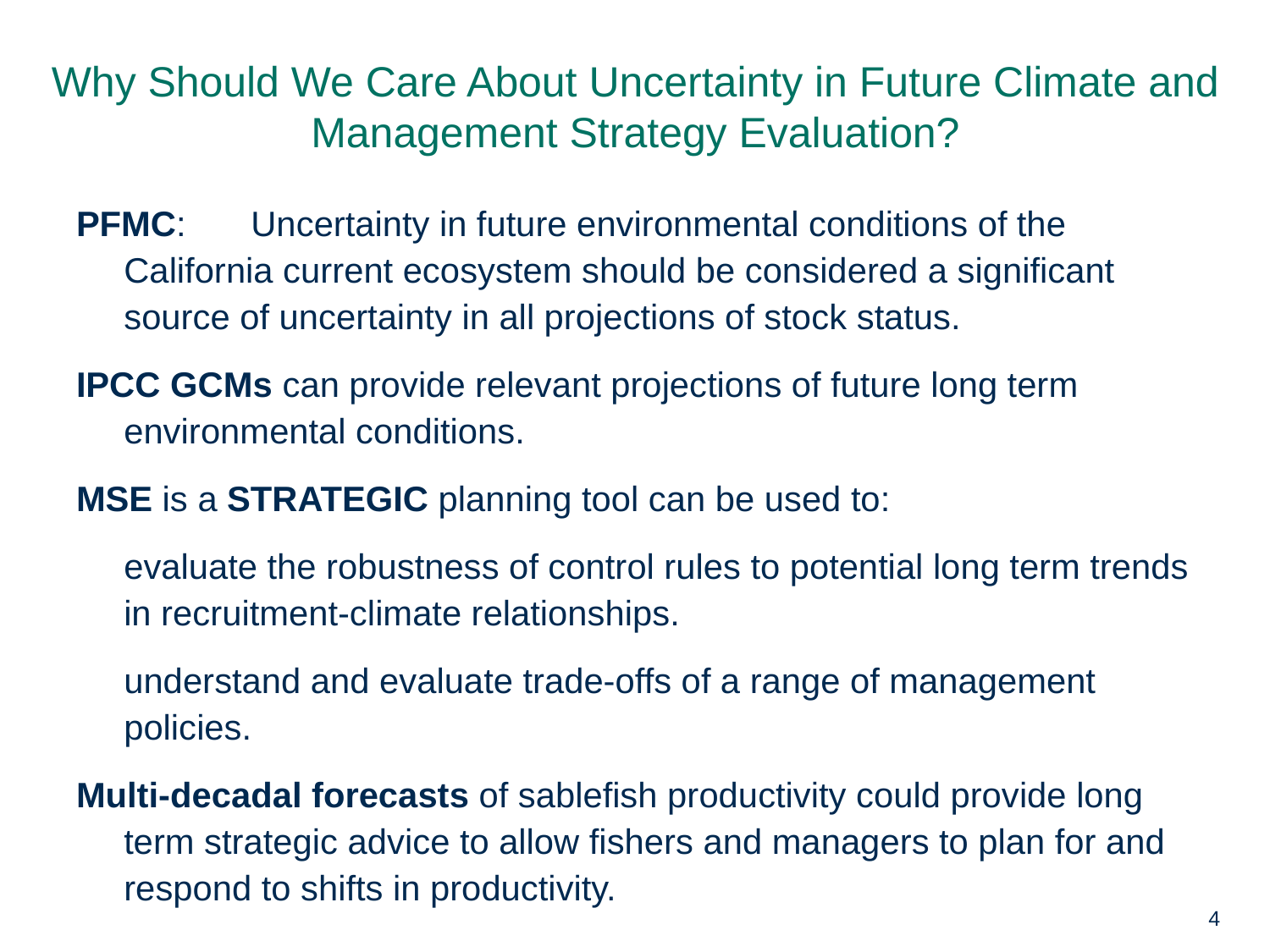

Why Should We Care About Uncertainty in Future Climate and Management Strategy Evaluation?
2011 Assessment
# Motivation
PFMC:	Uncertainty in future environmental conditions of the California current ecosystem should be considered a significant source of uncertainty in all projections of stock status.
IPCC GCMs can provide relevant projections of future long term environmental conditions.
MSE is a STRATEGIC planning tool can be used to:
	evaluate the robustness of control rules to potential long term trends in recruitment-climate relationships.
	understand and evaluate trade-offs of a range of management policies.
Multi-decadal forecasts of sablefish productivity could provide long term strategic advice to allow fishers and managers to plan for and respond to shifts in productivity.